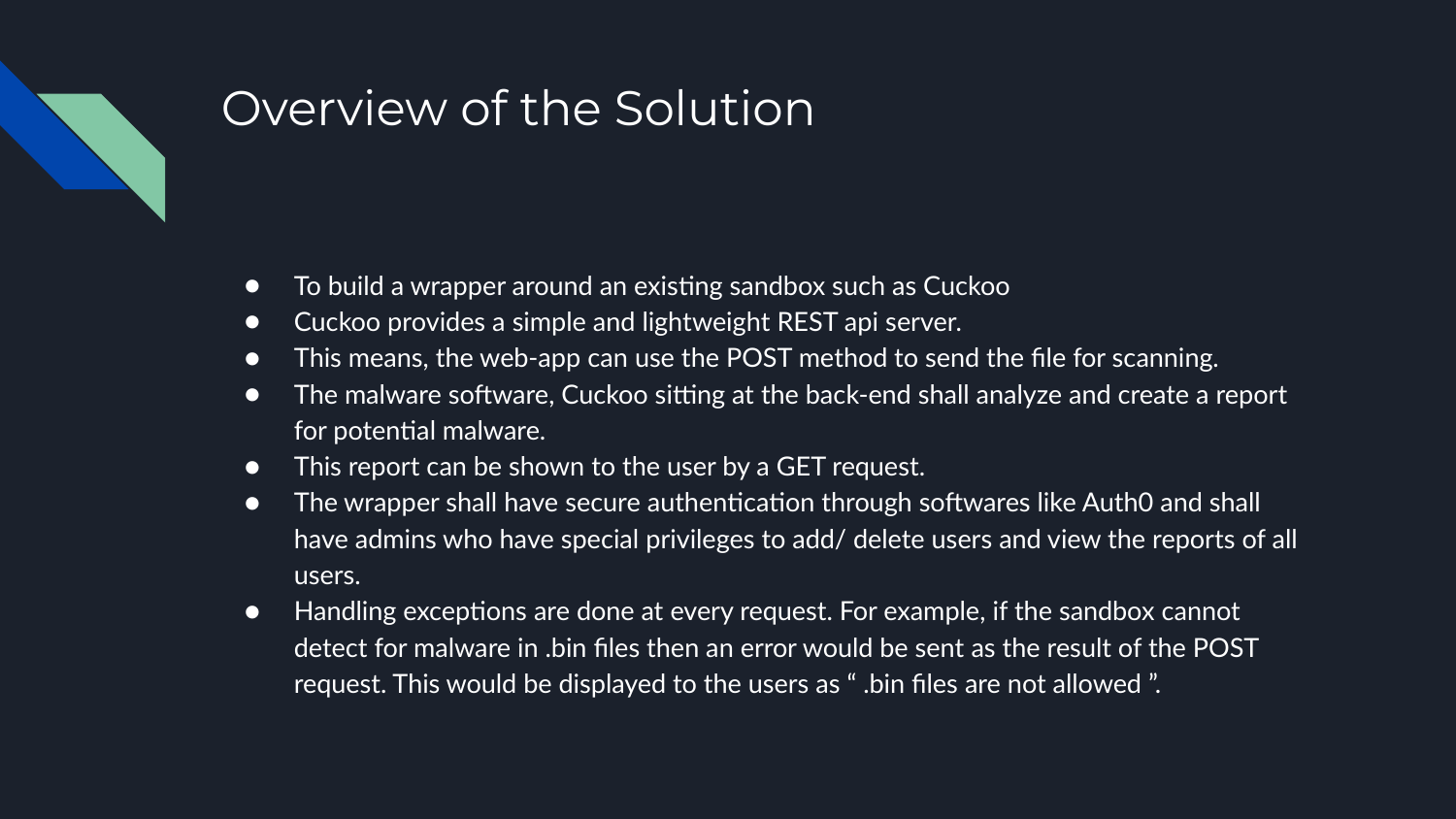

# Overview of the Solution
To build a wrapper around an existing sandbox such as Cuckoo
Cuckoo provides a simple and lightweight REST api server.
This means, the web-app can use the POST method to send the file for scanning.
The malware software, Cuckoo sitting at the back-end shall analyze and create a report for potential malware.
This report can be shown to the user by a GET request.
The wrapper shall have secure authentication through softwares like Auth0 and shall have admins who have special privileges to add/ delete users and view the reports of all users.
Handling exceptions are done at every request. For example, if the sandbox cannot detect for malware in .bin files then an error would be sent as the result of the POST request. This would be displayed to the users as “ .bin files are not allowed ”.